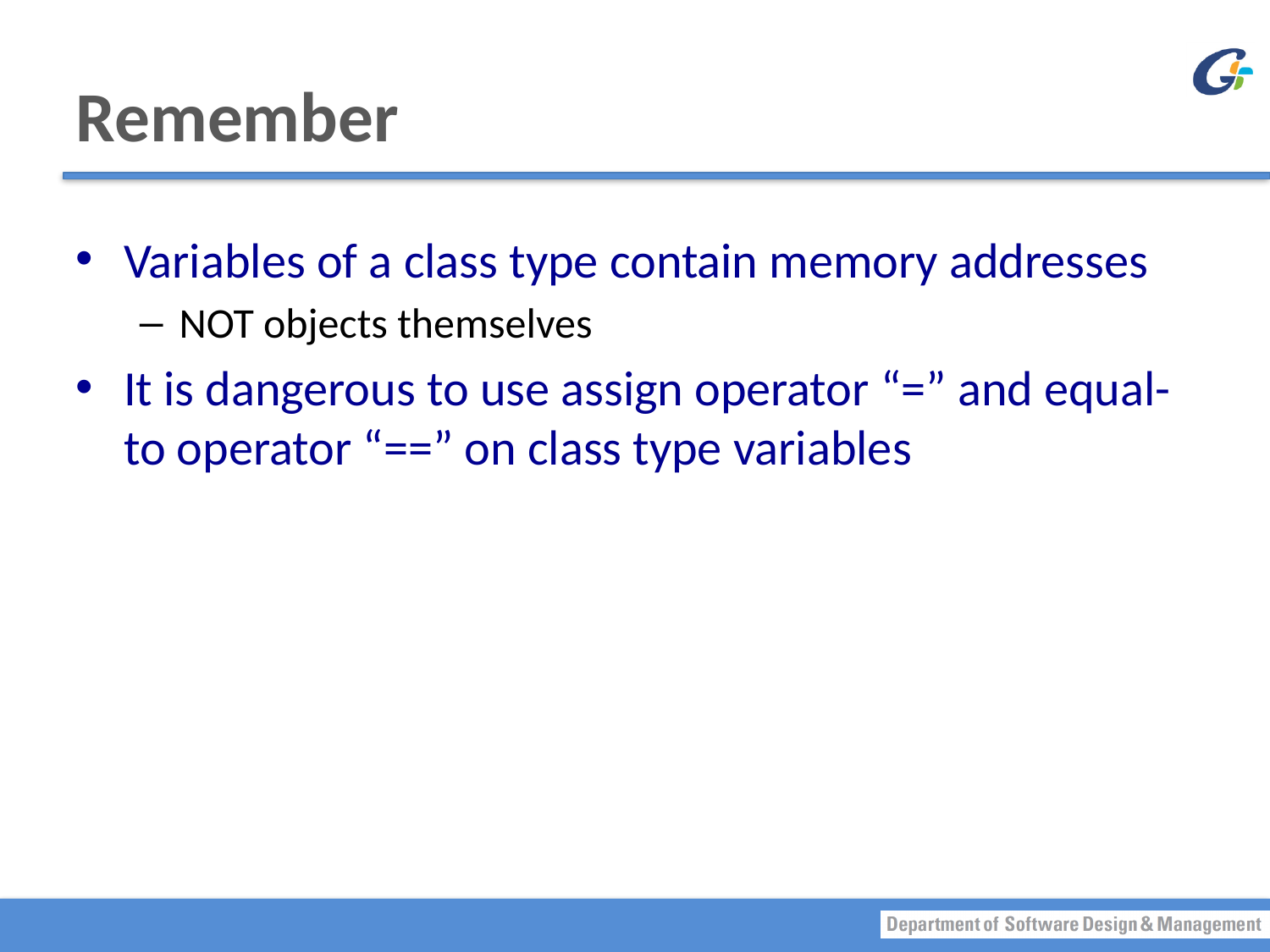

# Remember
Variables of a class type contain memory addresses
NOT objects themselves
It is dangerous to use assign operator “=” and equal-to operator “==” on class type variables